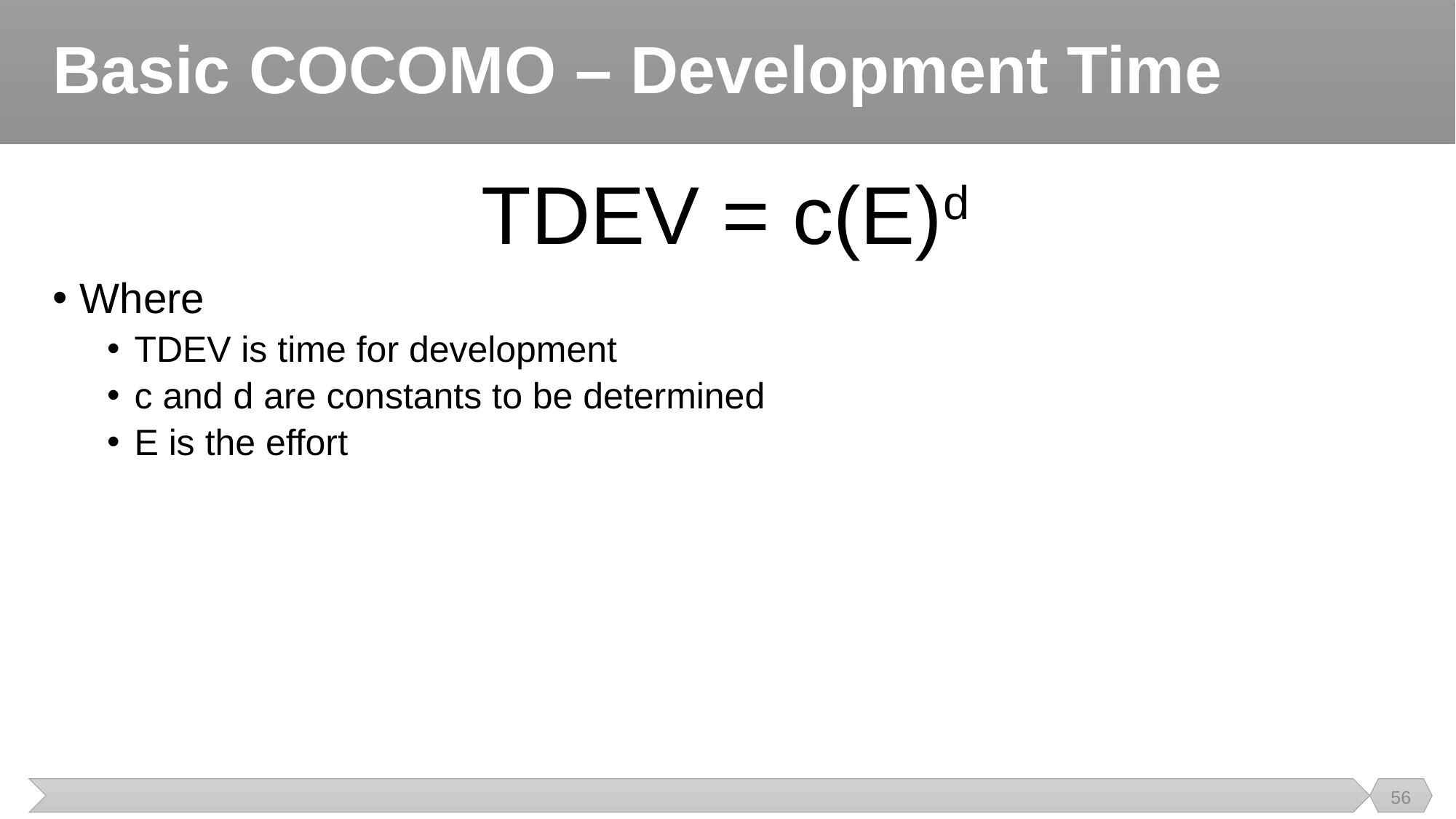

# Basic COCOMO – Development Time
TDEV = c(E)d
Where
TDEV is time for development
c and d are constants to be determined
E is the effort
56